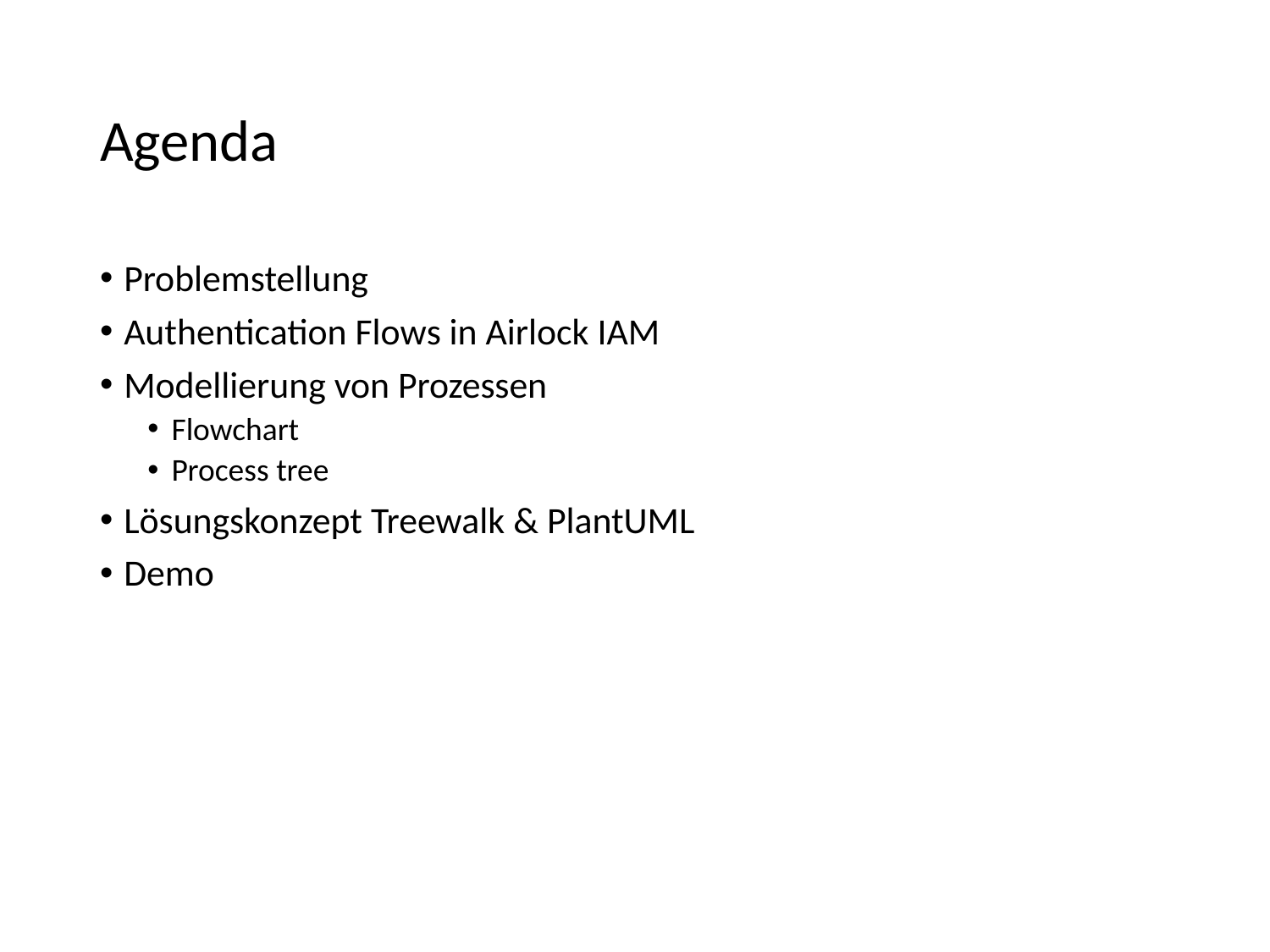

# Agenda
Problemstellung
Authentication Flows in Airlock IAM
Modellierung von Prozessen
Flowchart
Process tree
Lösungskonzept Treewalk & PlantUML
Demo